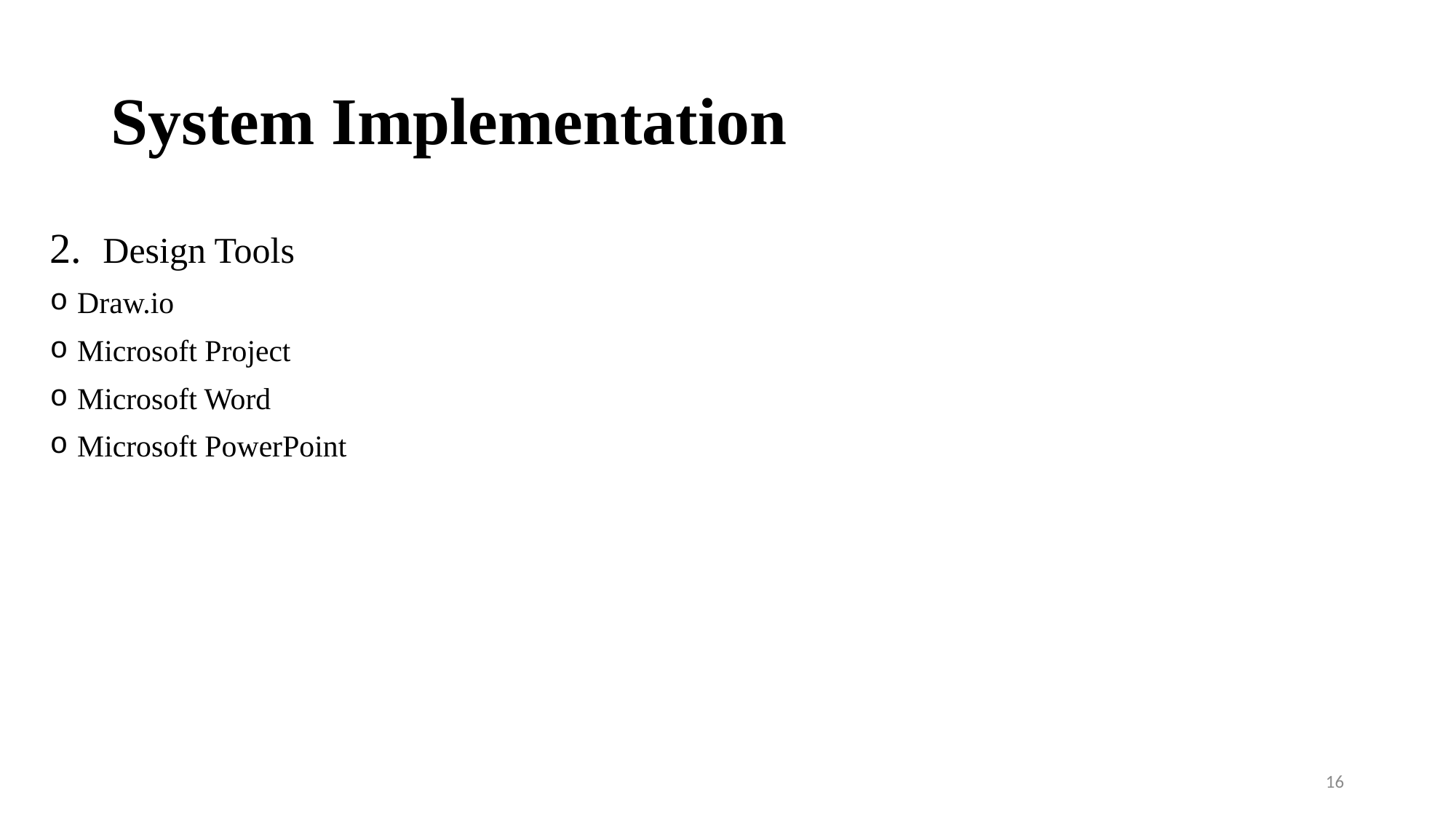

# System Implementation
2.  Design Tools
Draw.io
Microsoft Project
Microsoft Word
Microsoft PowerPoint
16